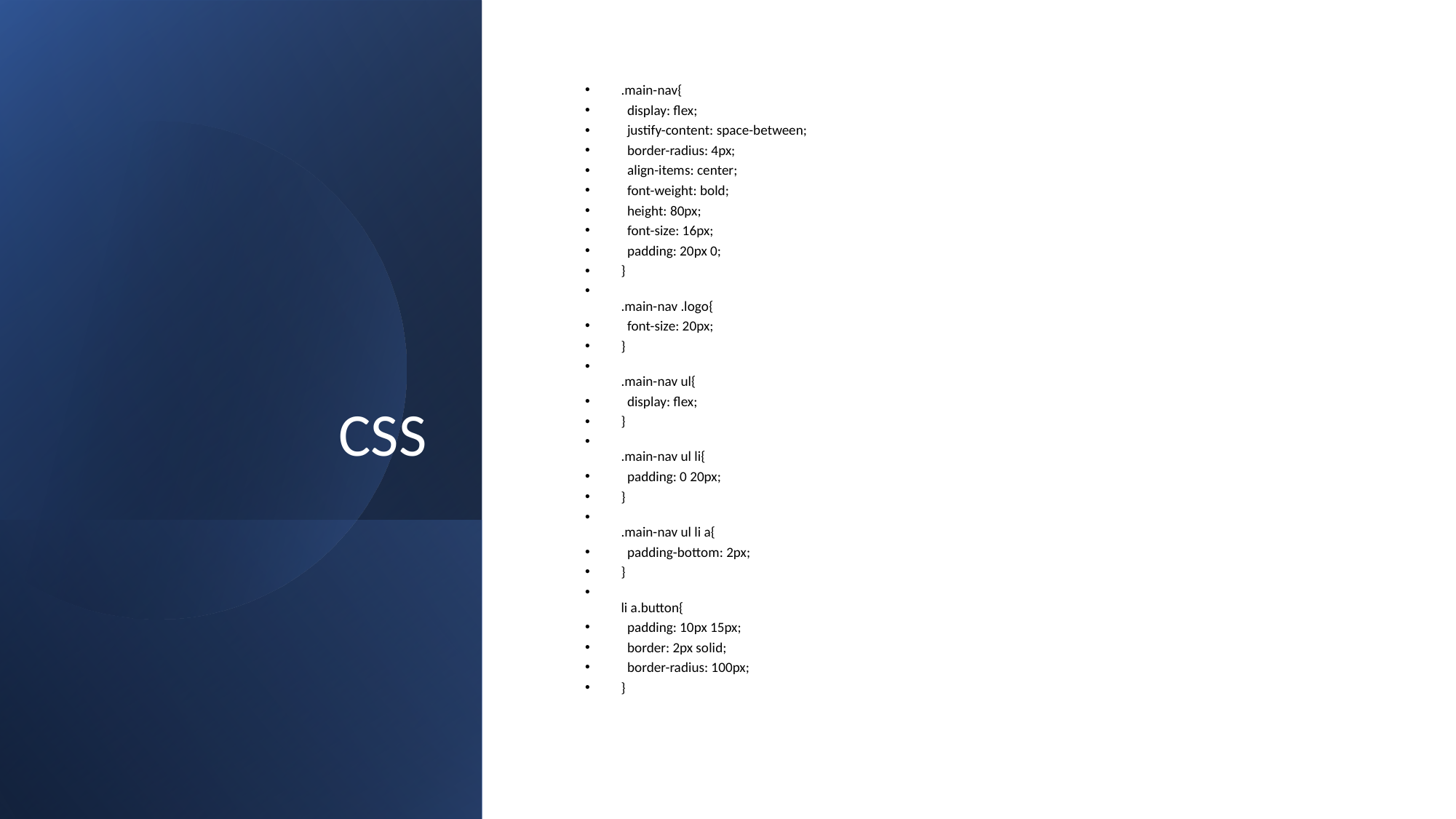

# CSS
.main-nav{
  display: flex;
  justify-content: space-between;
  border-radius: 4px;
  align-items: center;
  font-weight: bold;
  height: 80px;
  font-size: 16px;
  padding: 20px 0;
}
.main-nav .logo{
  font-size: 20px;
}
.main-nav ul{
  display: flex;
}
.main-nav ul li{
  padding: 0 20px;
}
.main-nav ul li a{
  padding-bottom: 2px;
}
li a.button{
  padding: 10px 15px;
  border: 2px solid;
  border-radius: 100px;
}